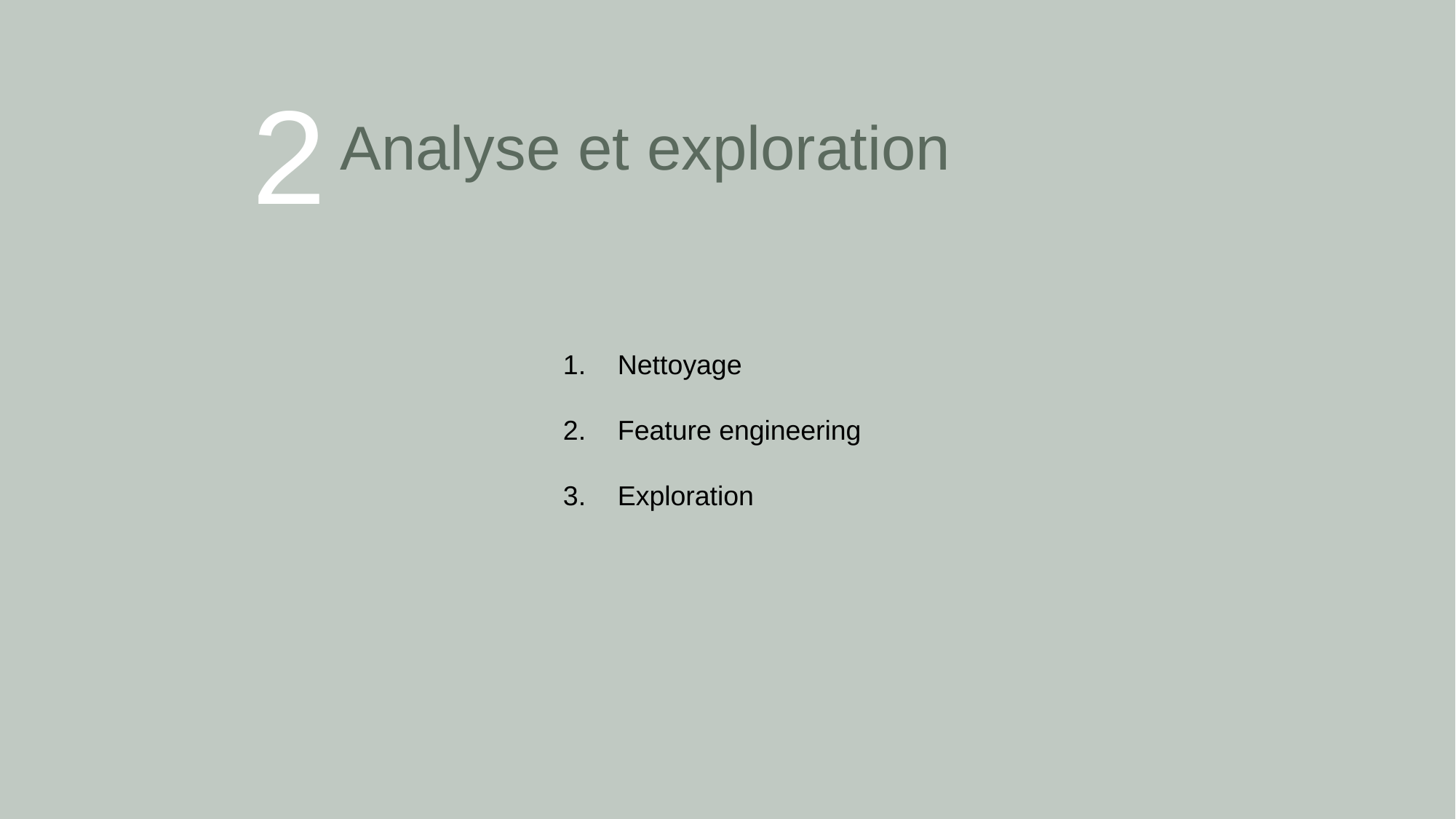

2
# Analyse et exploration
Nettoyage
Feature engineering
Exploration